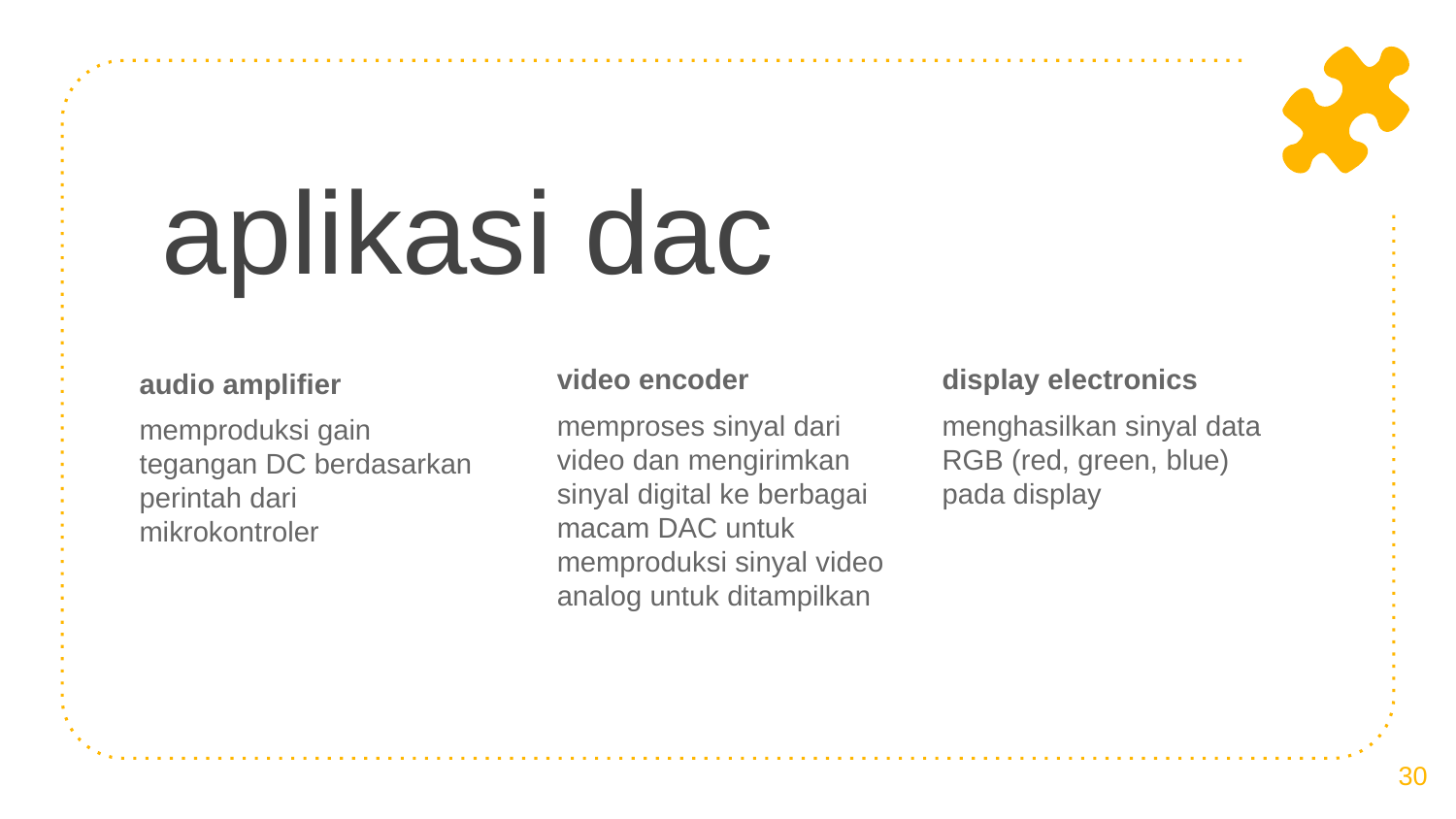

# aplikasi dac
video encoder
memproses sinyal dari video dan mengirimkan sinyal digital ke berbagai macam DAC untuk memproduksi sinyal video analog untuk ditampilkan
display electronics
menghasilkan sinyal data RGB (red, green, blue) pada display
audio amplifier
memproduksi gain tegangan DC berdasarkan perintah dari  mikrokontroler
30